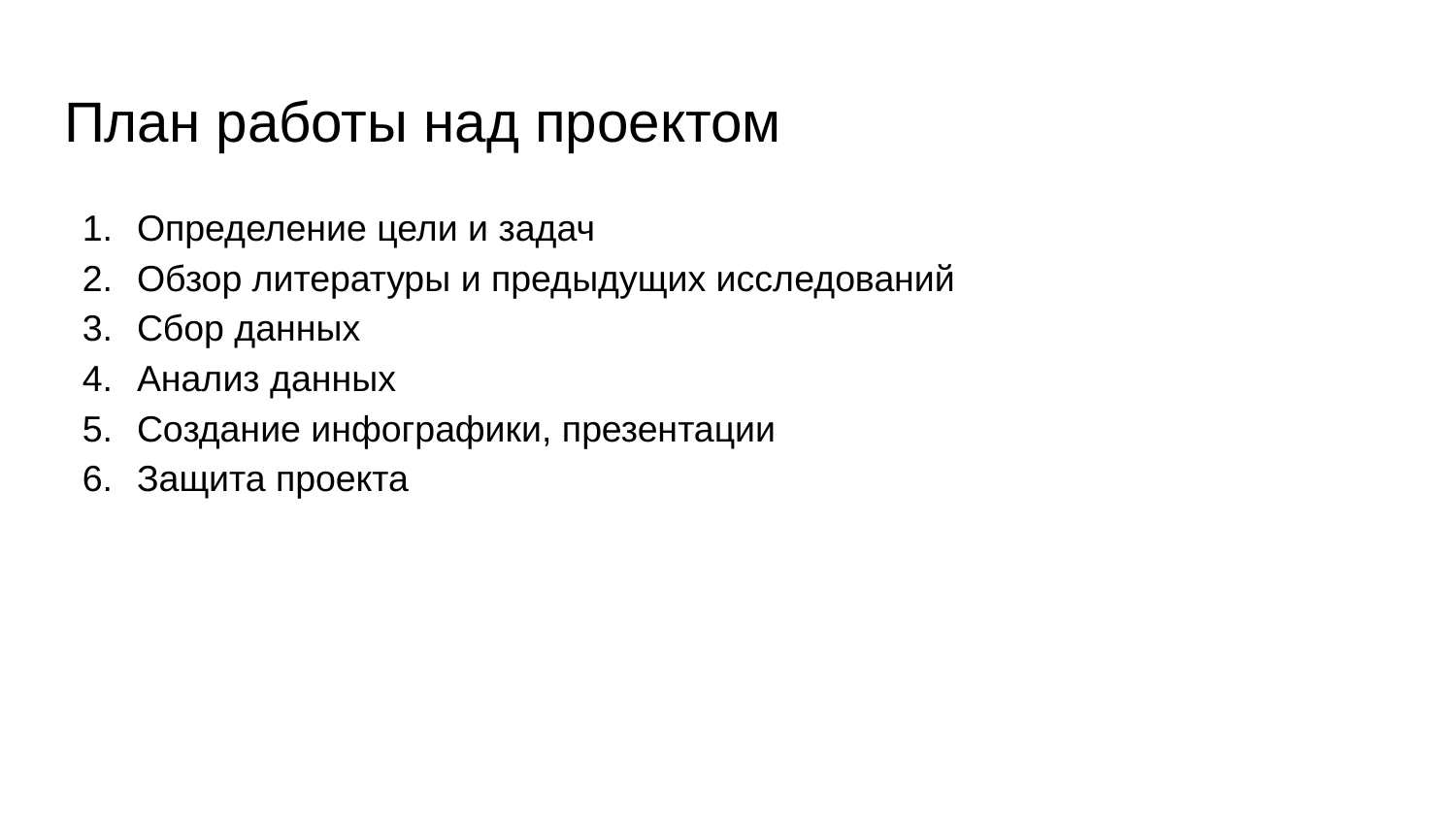

# План работы над проектом
Определение цели и задач
Обзор литературы и предыдущих исследований
Сбор данных
Анализ данных
Создание инфографики, презентации
Защита проекта